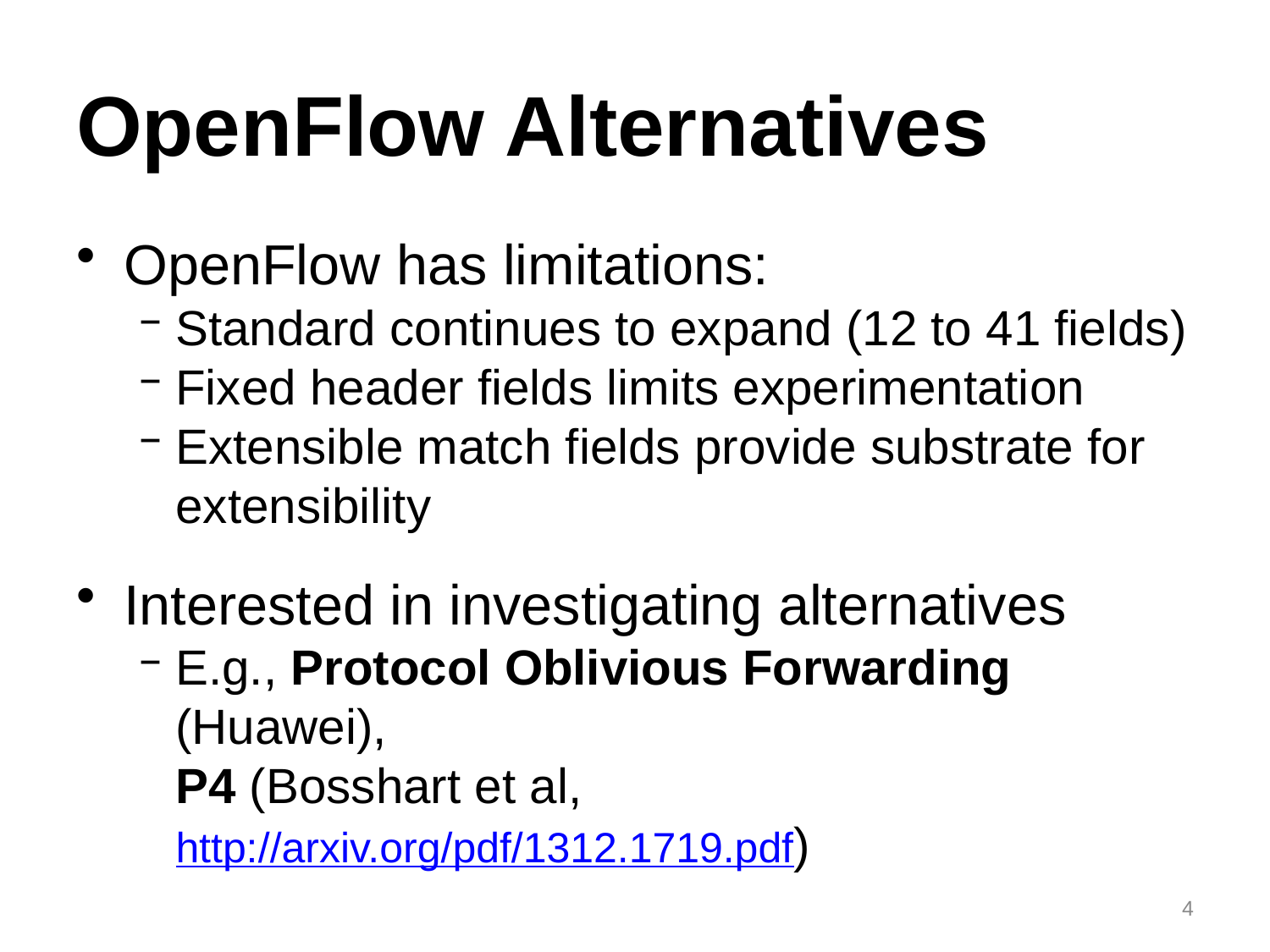

# OpenFlow Alternatives
OpenFlow has limitations:
Standard continues to expand (12 to 41 fields)
Fixed header fields limits experimentation
Extensible match fields provide substrate for extensibility
Interested in investigating alternatives
E.g., Protocol Oblivious Forwarding (Huawei),
P4 (Bosshart et al, http://arxiv.org/pdf/1312.1719.pdf)

4